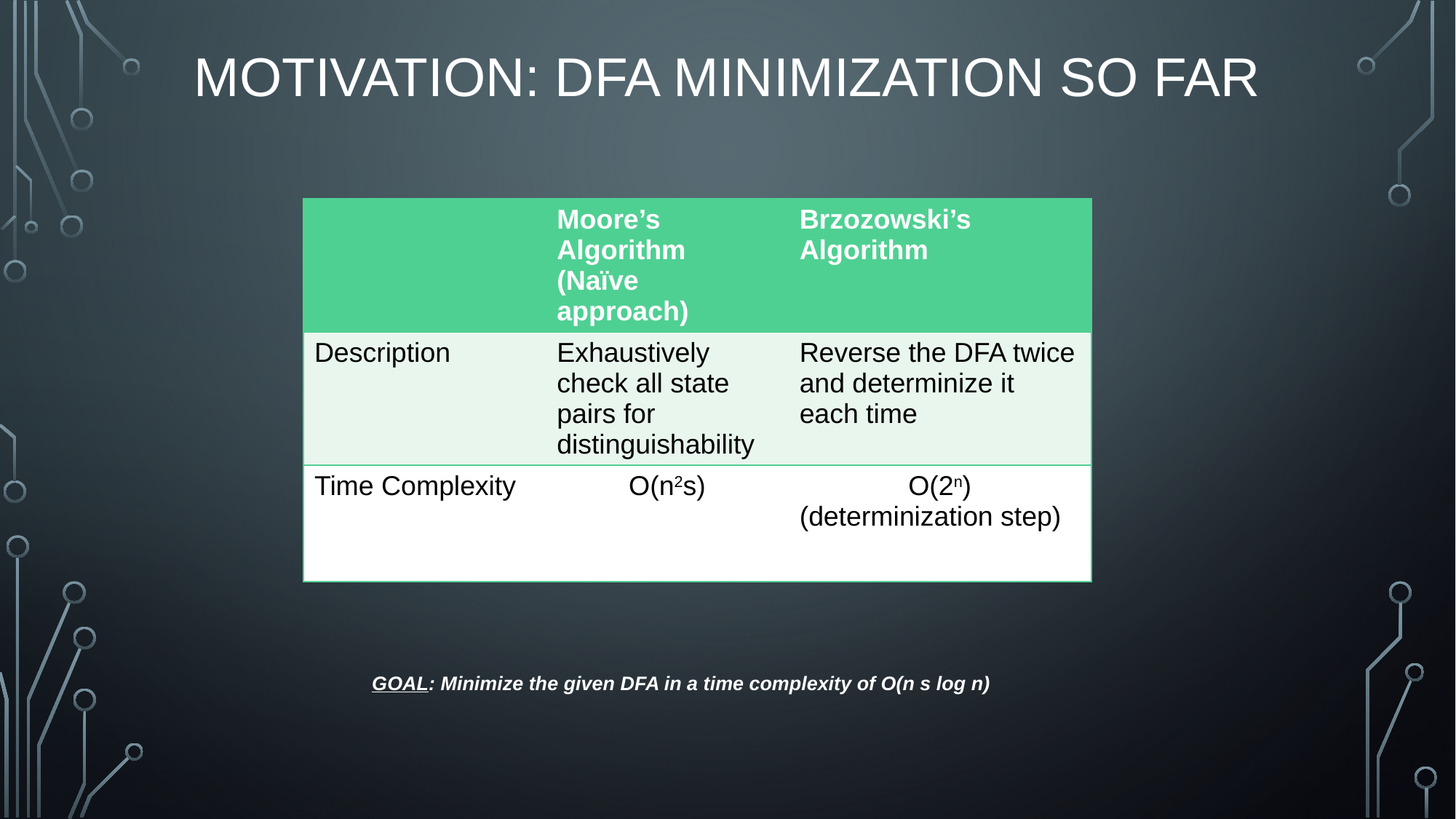

# Motivation: DFA Minimization So Far
|  | Moore’s Algorithm (Naïve approach) | Brzozowski’s Algorithm |
| --- | --- | --- |
| Description | Exhaustively check all state pairs for distinguishability | Reverse the DFA twice and determinize it each time |
| Time Complexity | O(n2s) | O(2n) (determinization step) |
GOAL: Minimize the given DFA in a time complexity of O(n s log n)